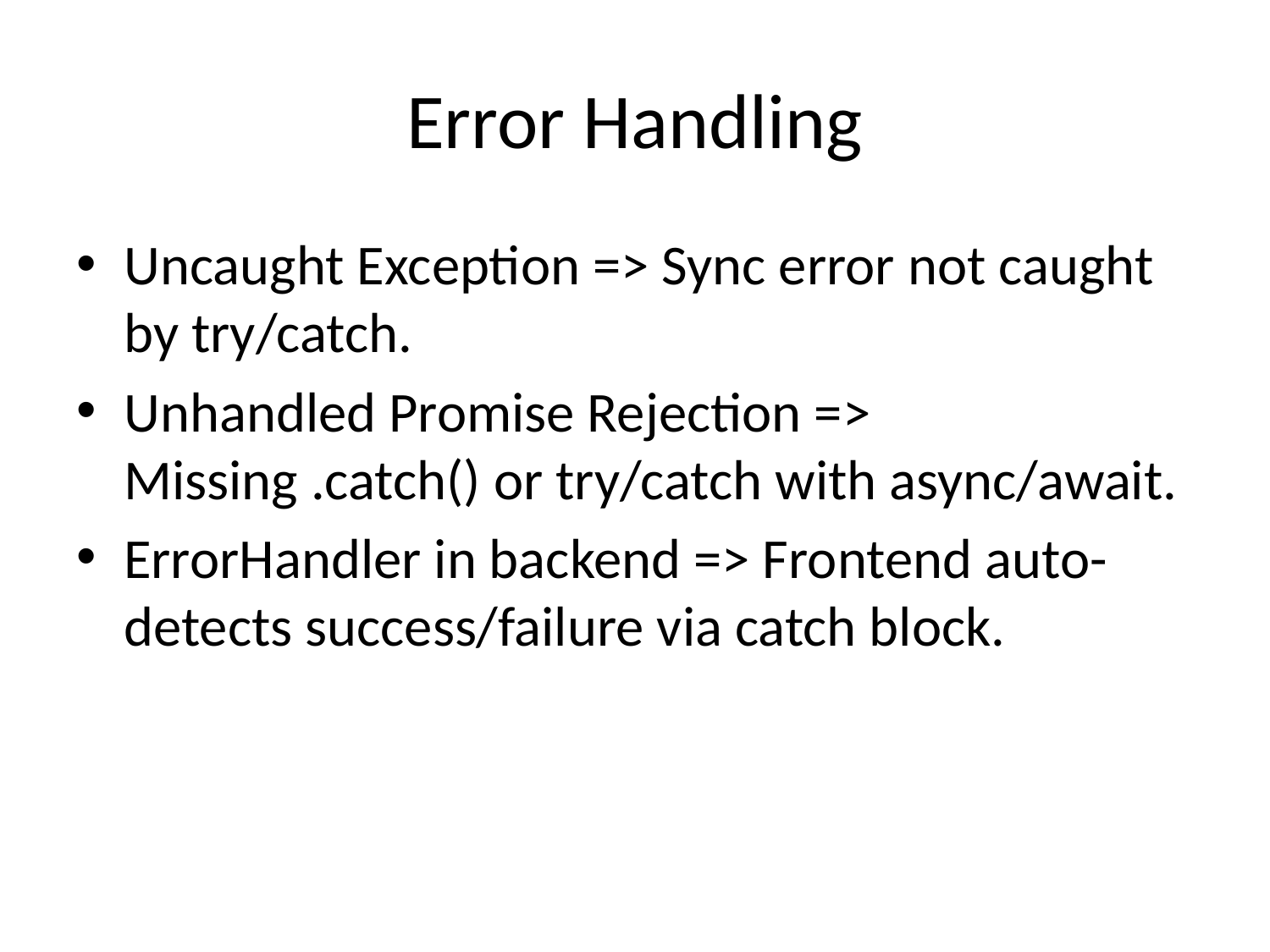

# Error Handling
Uncaught Exception => Sync error not caught by try/catch.
Unhandled Promise Rejection => Missing .catch() or try/catch with async/await.
ErrorHandler in backend => Frontend auto-detects success/failure via catch block.